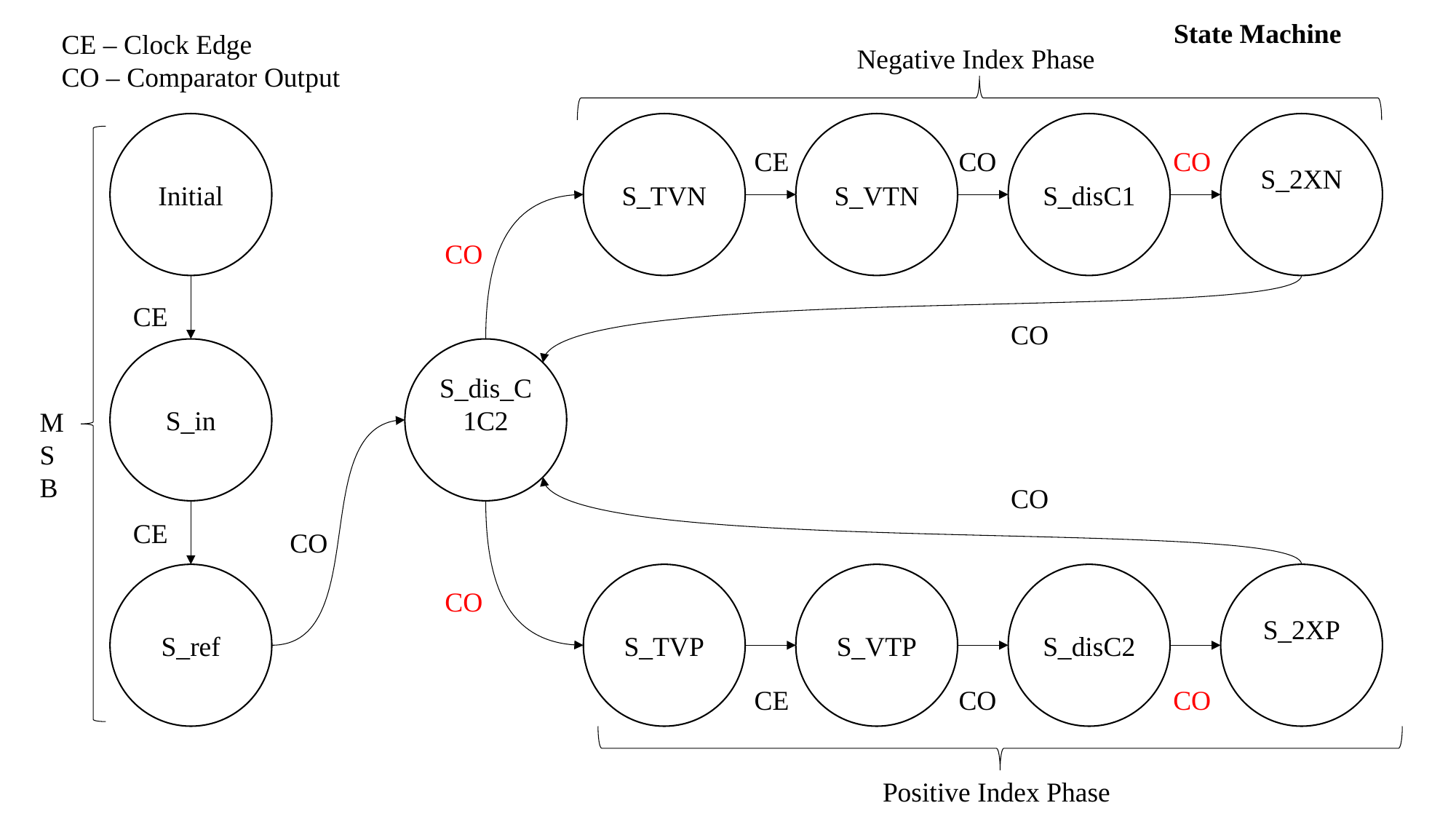

State Machine
CE – Clock Edge
CO – Comparator Output
Negative Index Phase
Initial
S_TVN
S_VTN
S_disC1
S_2XN

CE
CO
CO
CO
CE
CO
S_in
S_dis_C1C2

MSB
CO
CE
CO
S_ref
S_TVP
S_VTP
S_disC2
S_2XP

CO
CE
CO
CO
Positive Index Phase